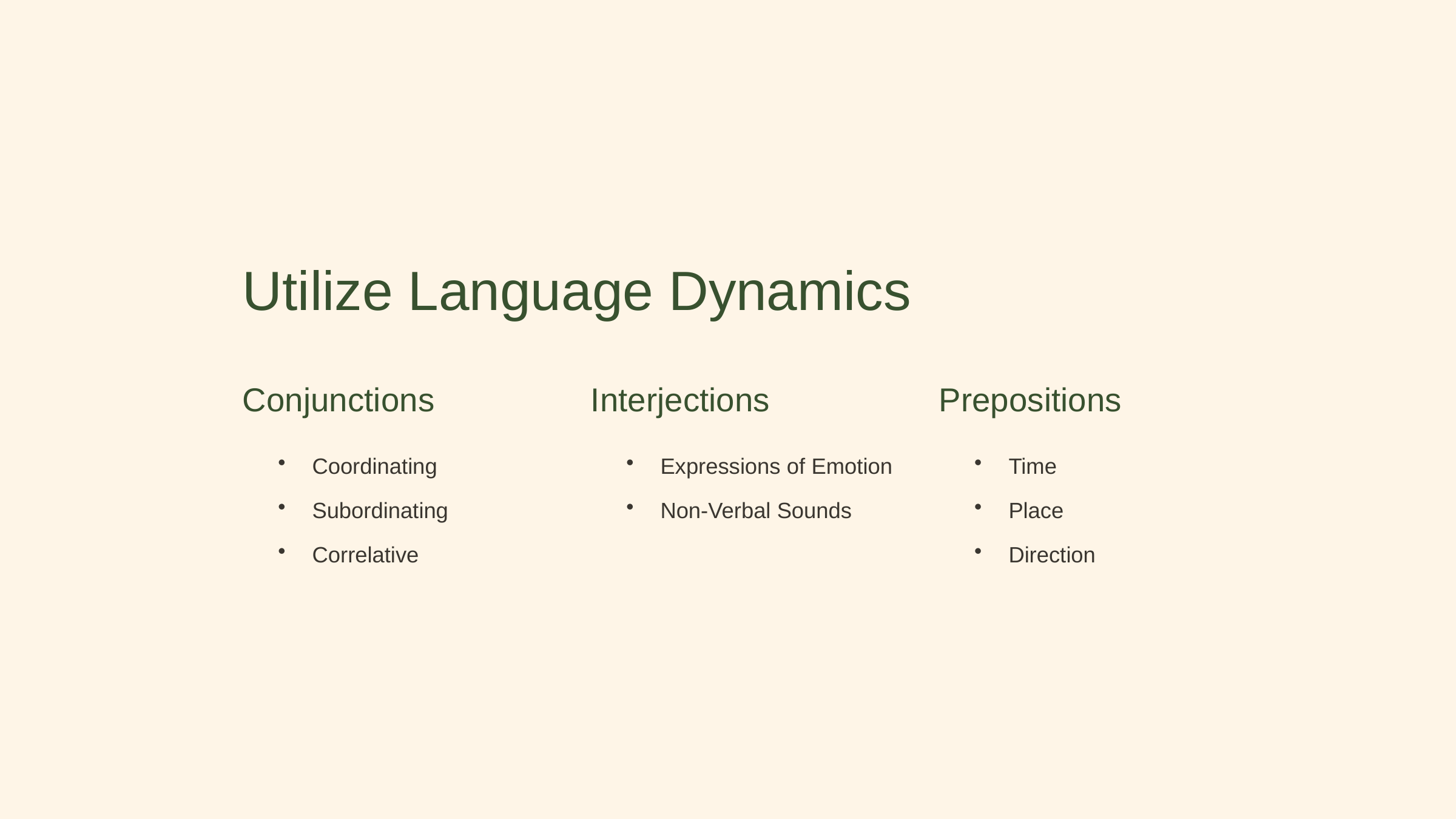

Utilize Language Dynamics
Conjunctions
Interjections
Prepositions
Coordinating
Expressions of Emotion
Time
Subordinating
Non-Verbal Sounds
Place
Correlative
Direction